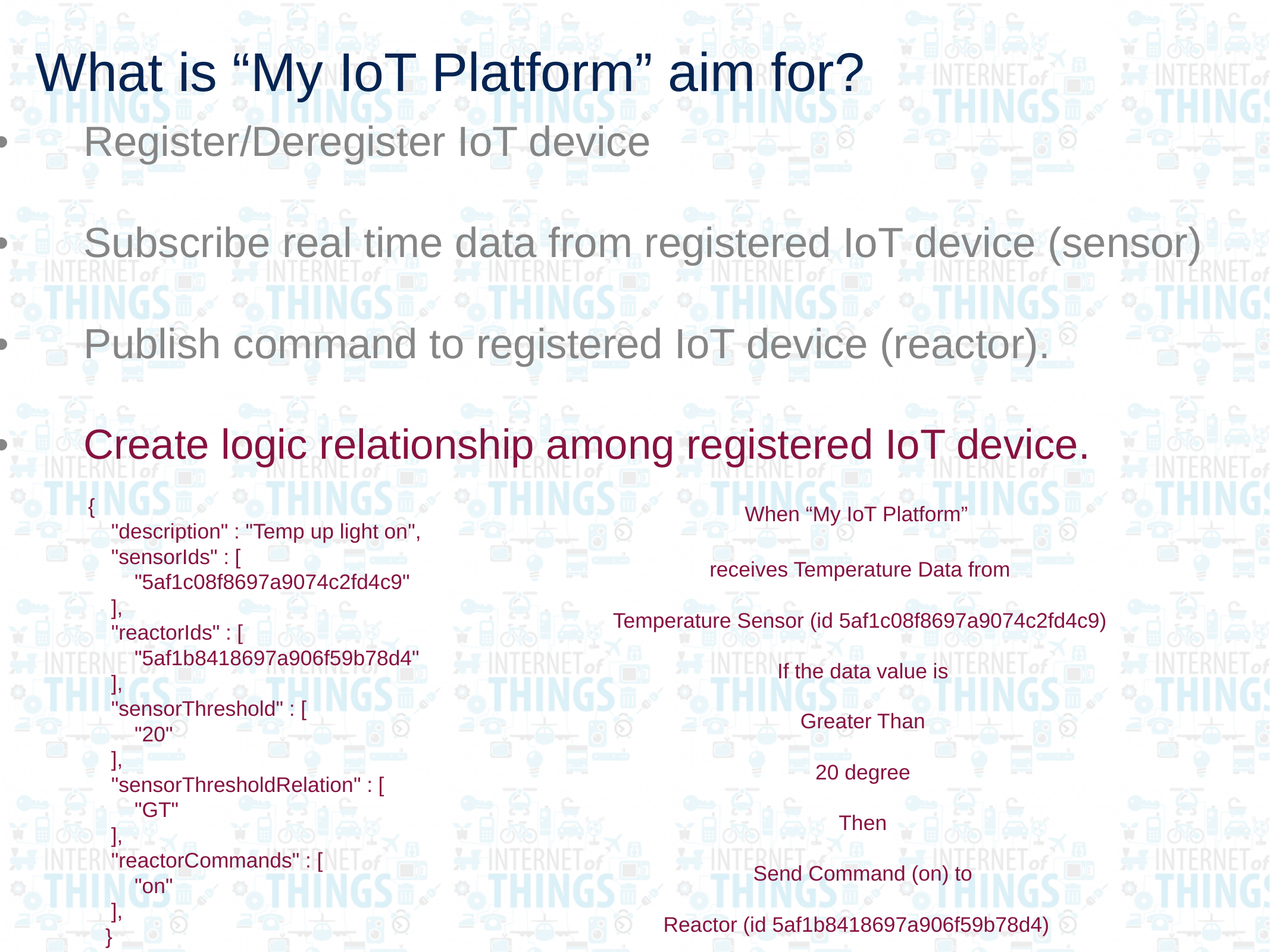

What is “My IoT Platform” aim for?
	•	Register/Deregister IoT device
	•	Subscribe real time data from registered IoT device (sensor)
	•	Publish command to registered IoT device (reactor).
	•	Create logic relationship among registered IoT device.
When “My IoT Platform”

receives Temperature Data from

Temperature Sensor (id 5af1c08f8697a9074c2fd4c9)

If the data value is

Greater Than

20 degree

Then

Send Command (on) to
Reactor (id 5af1b8418697a906f59b78d4)
{
    "description" : "Temp up light on",
    "sensorIds" : [
        "5af1c08f8697a9074c2fd4c9"
    ],
    "reactorIds" : [
        "5af1b8418697a906f59b78d4"
    ],
    "sensorThreshold" : [
        "20"
    ],
    "sensorThresholdRelation" : [
        "GT"
    ],
    "reactorCommands" : [
        "on"
    ],
   }